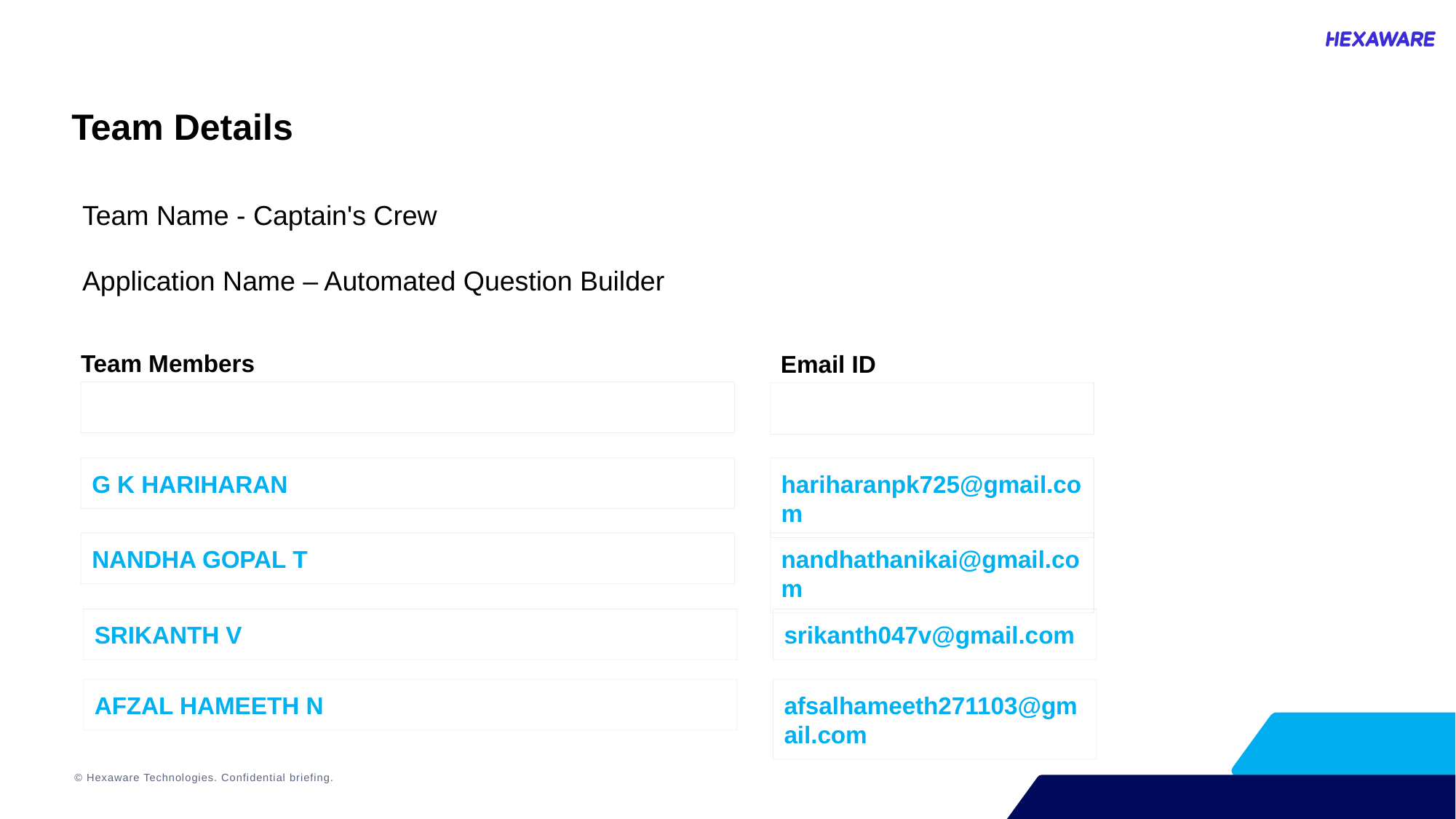

Team Details
Team Name - Captain's Crew

Application Name – Automated Question Builder
Team Members
Email ID

G K HARIHARAN
hariharanpk725@gmail.com
NANDHA GOPAL T
nandhathanikai@gmail.com
SRIKANTH V
srikanth047v@gmail.com
AFZAL HAMEETH N
afsalhameeth271103@gmail.com